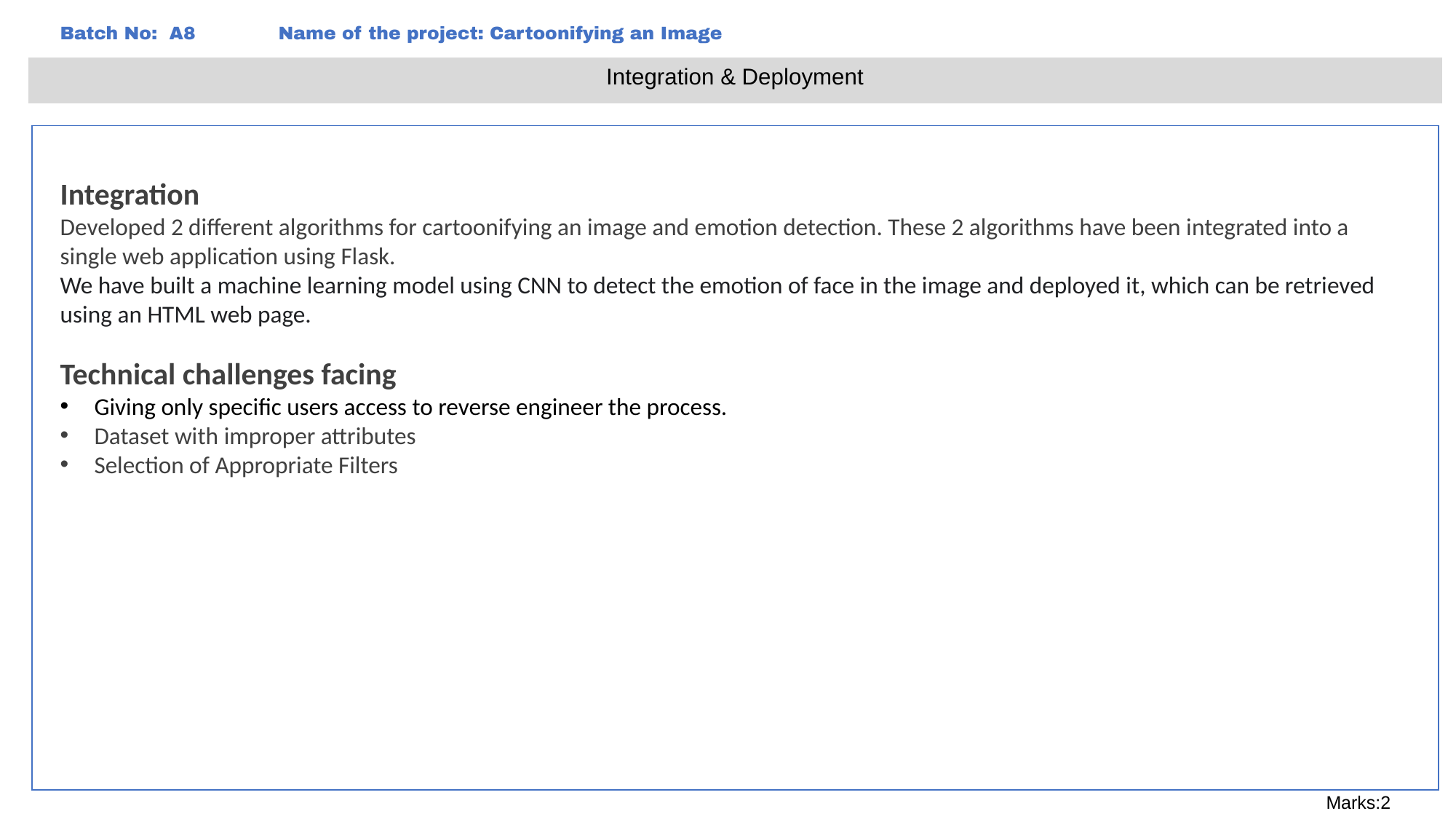

Batch No:	A8	Name of the project: Cartoonifying an Image
Integration & Deployment

Integration
Developed 2 different algorithms for cartoonifying an image and emotion detection. These 2 algorithms have been integrated into a single web application using Flask.
We have built a machine learning model using CNN to detect the emotion of face in the image and deployed it, which can be retrieved using an HTML web page.

Technical challenges facing
Giving only specific users access to reverse engineer the process.
Dataset with improper attributes
Selection of Appropriate Filters

Marks:2